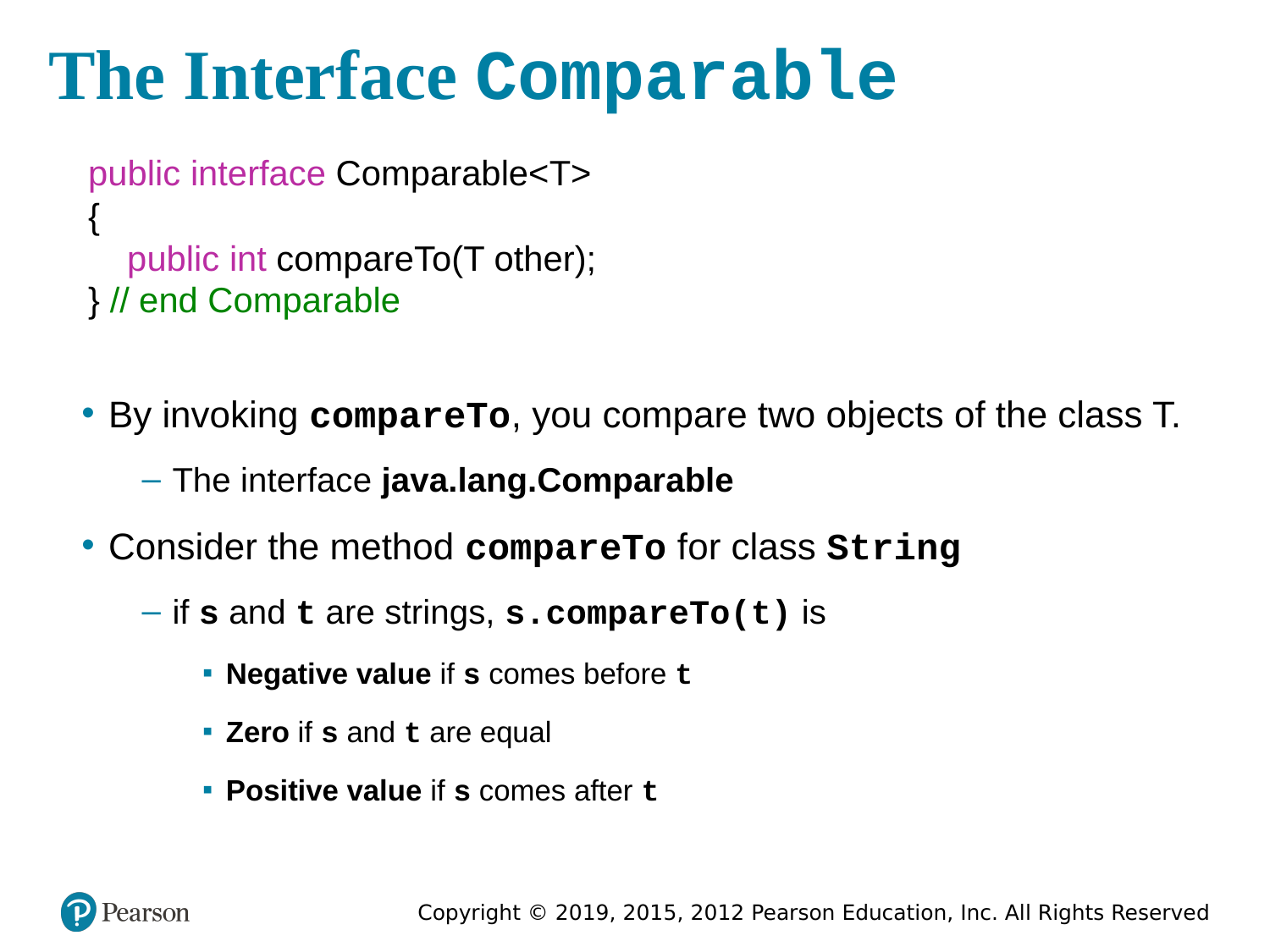

# The Interface Comparable
public interface Comparable<T>
{
    public int compareTo(T other);
} // end Comparable
By invoking compareTo, you compare two objects of the class T.
The interface java.lang.Comparable
Consider the method compareTo for class String
if s and t are strings, s.compareTo(t) is
Negative value if s comes before t
Zero if s and t are equal
Positive value if s comes after t